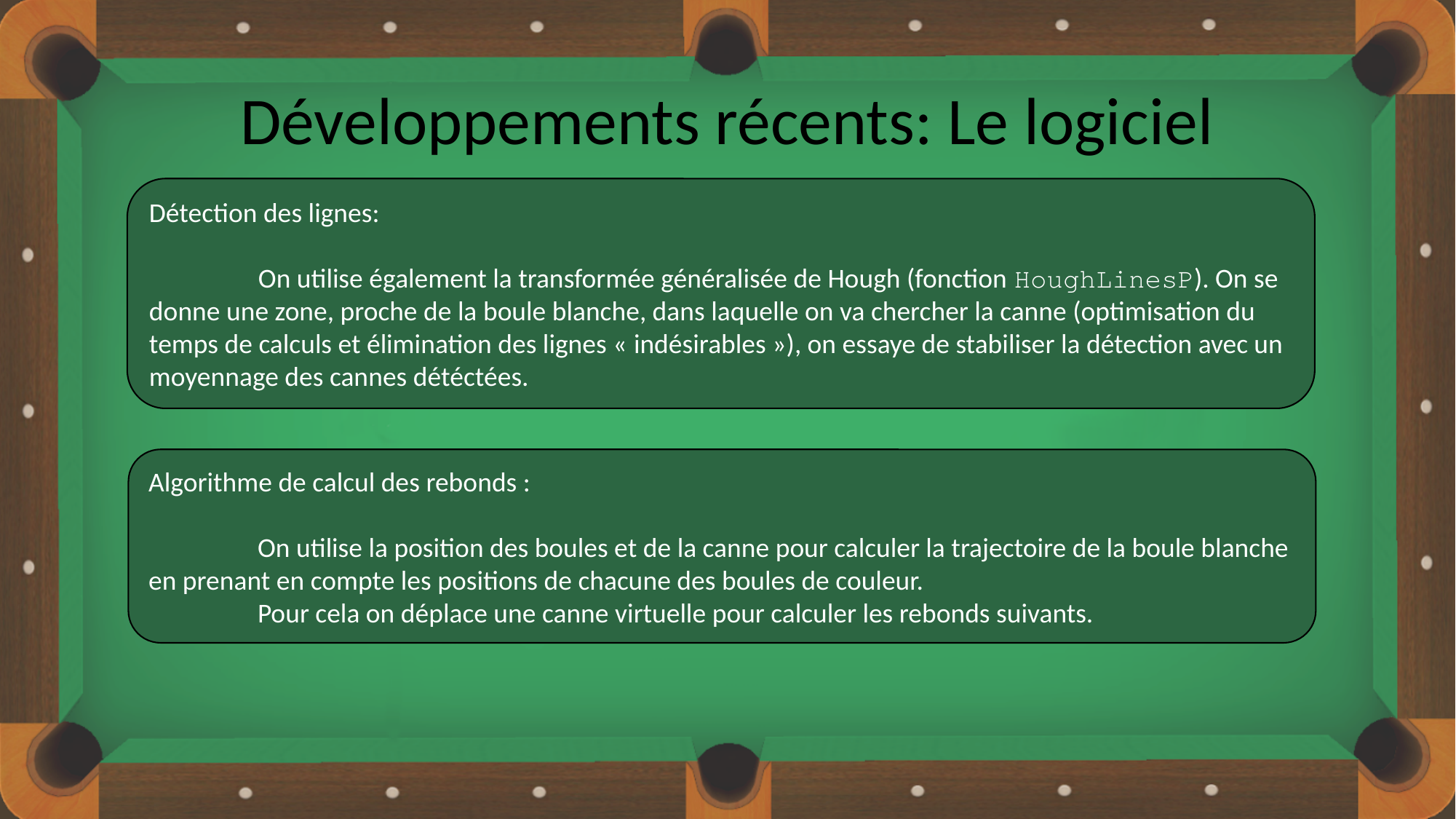

# Développements récents: Le logiciel
Détection des lignes:

	On utilise également la transformée généralisée de Hough (fonction HoughLinesP). On se donne une zone, proche de la boule blanche, dans laquelle on va chercher la canne (optimisation du temps de calculs et élimination des lignes « indésirables »), on essaye de stabiliser la détection avec un moyennage des cannes détéctées.
Algorithme de calcul des rebonds :

	On utilise la position des boules et de la canne pour calculer la trajectoire de la boule blanche en prenant en compte les positions de chacune des boules de couleur.
	Pour cela on déplace une canne virtuelle pour calculer les rebonds suivants.